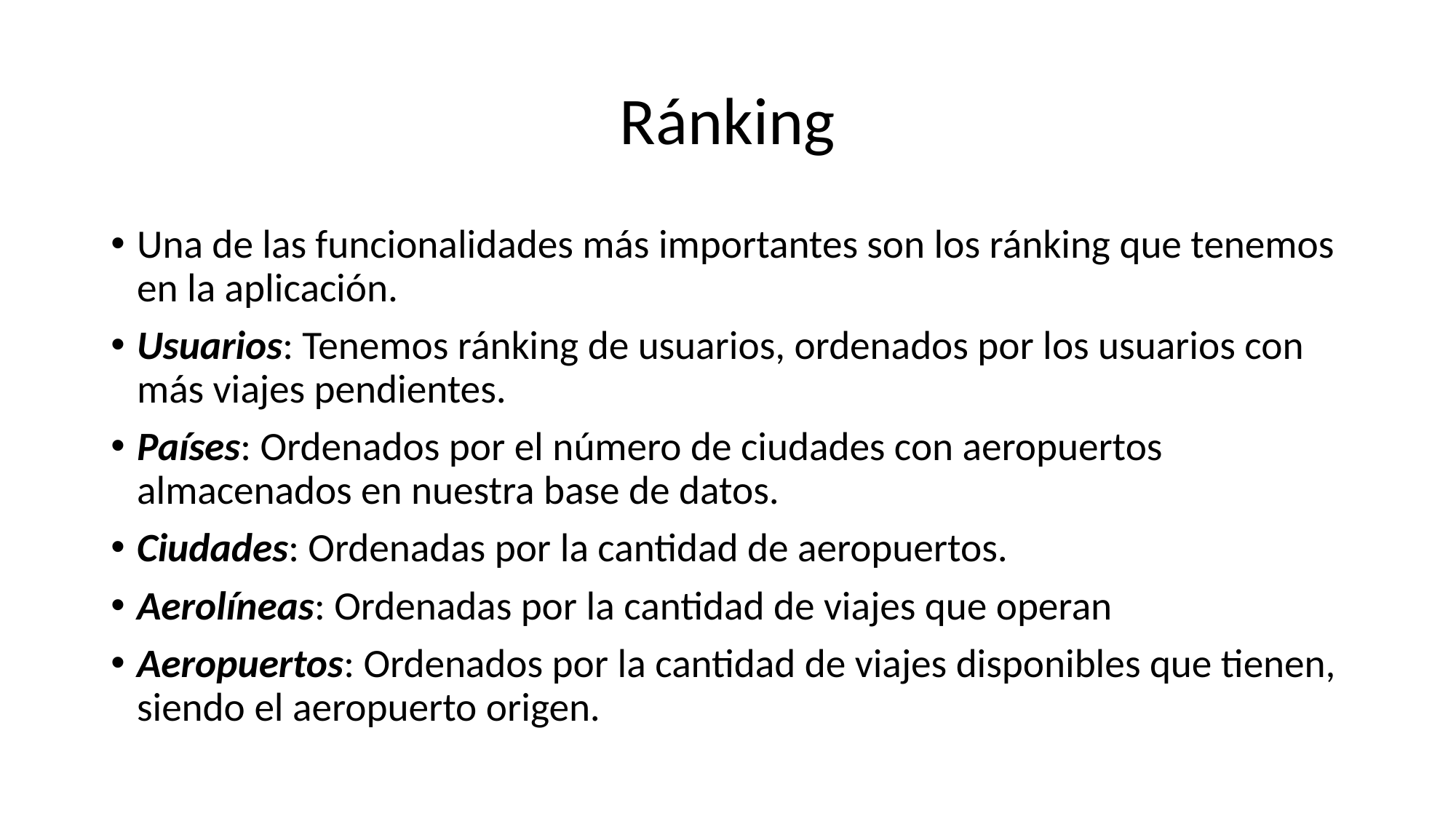

# Ránking
Una de las funcionalidades más importantes son los ránking que tenemos en la aplicación.
Usuarios: Tenemos ránking de usuarios, ordenados por los usuarios con más viajes pendientes.
Países: Ordenados por el número de ciudades con aeropuertos almacenados en nuestra base de datos.
Ciudades: Ordenadas por la cantidad de aeropuertos.
Aerolíneas: Ordenadas por la cantidad de viajes que operan
Aeropuertos: Ordenados por la cantidad de viajes disponibles que tienen, siendo el aeropuerto origen.